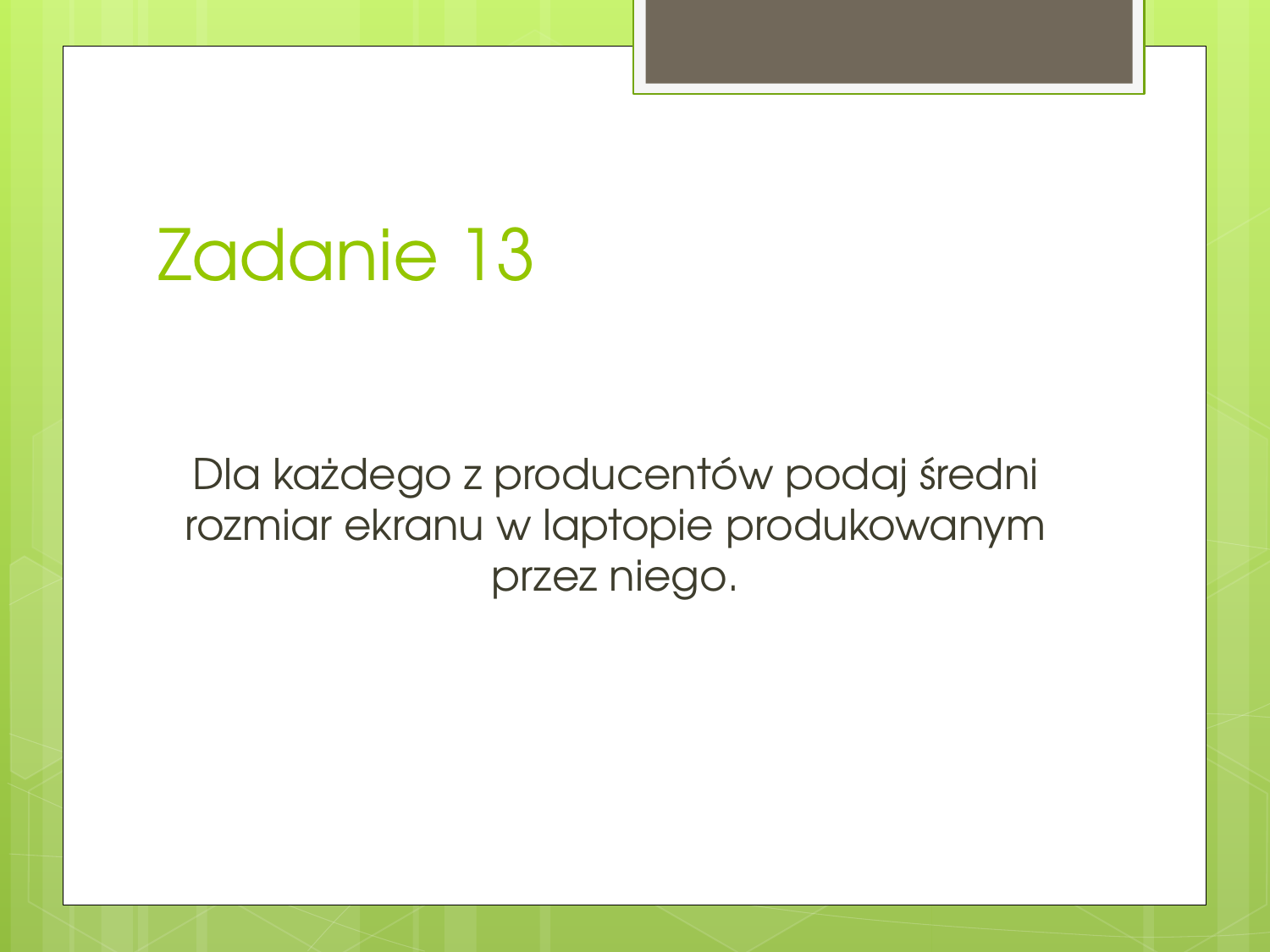

# Zadanie 13

Dla każdego z producentów podaj średni rozmiar ekranu w laptopie produkowanym przez niego.